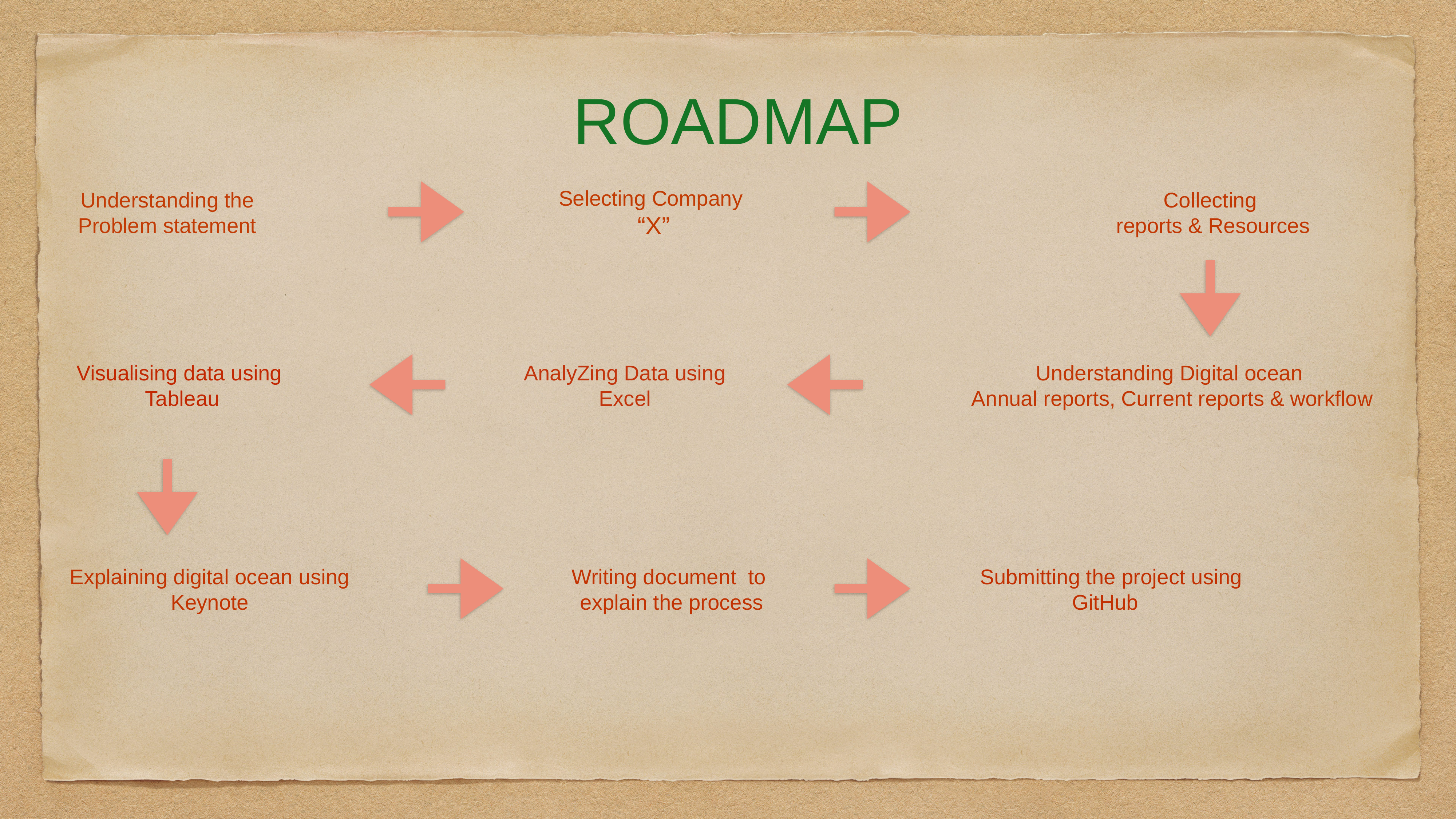

ROADMAP

Selecting Company
“X”

Understanding the
Problem statement
Collecting
 reports & Resources

Visualising data using
Tableau
AnalyZing Data using
 Excel
Understanding Digital ocean
Annual reports, Current reports & workflow

Explaining digital ocean using
Keynote
Writing document  to
 explain the process
Submitting the project using
 GitHub